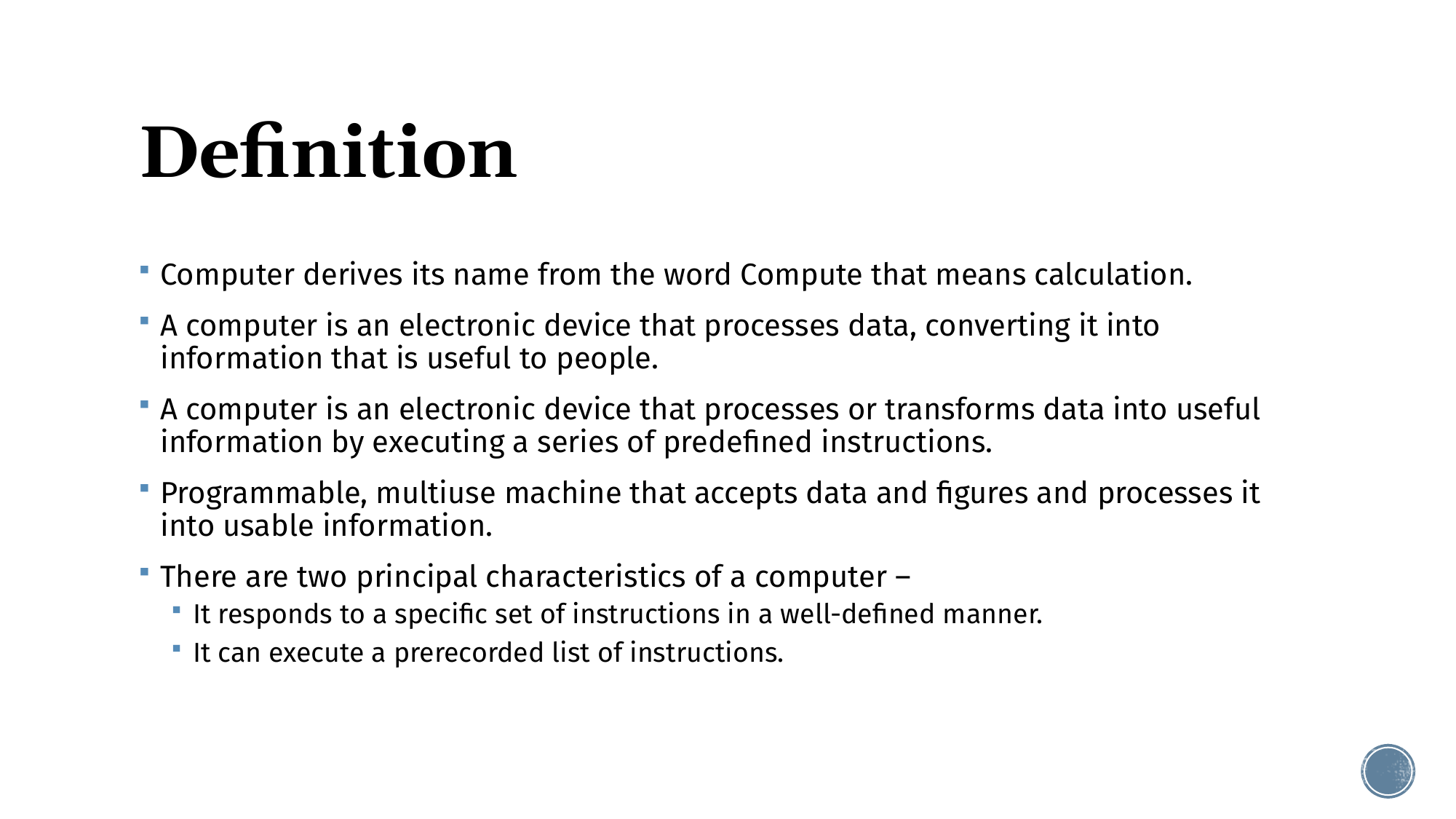

# Definition
Computer derives its name from the word Compute that means calculation.
A computer is an electronic device that processes data, converting it into information that is useful to people.
A computer is an electronic device that processes or transforms data into useful information by executing a series of predefined instructions.
Programmable, multiuse machine that accepts data and figures and processes it into usable information.
There are two principal characteristics of a computer –
It responds to a specific set of instructions in a well-defined manner.
It can execute a prerecorded list of instructions.